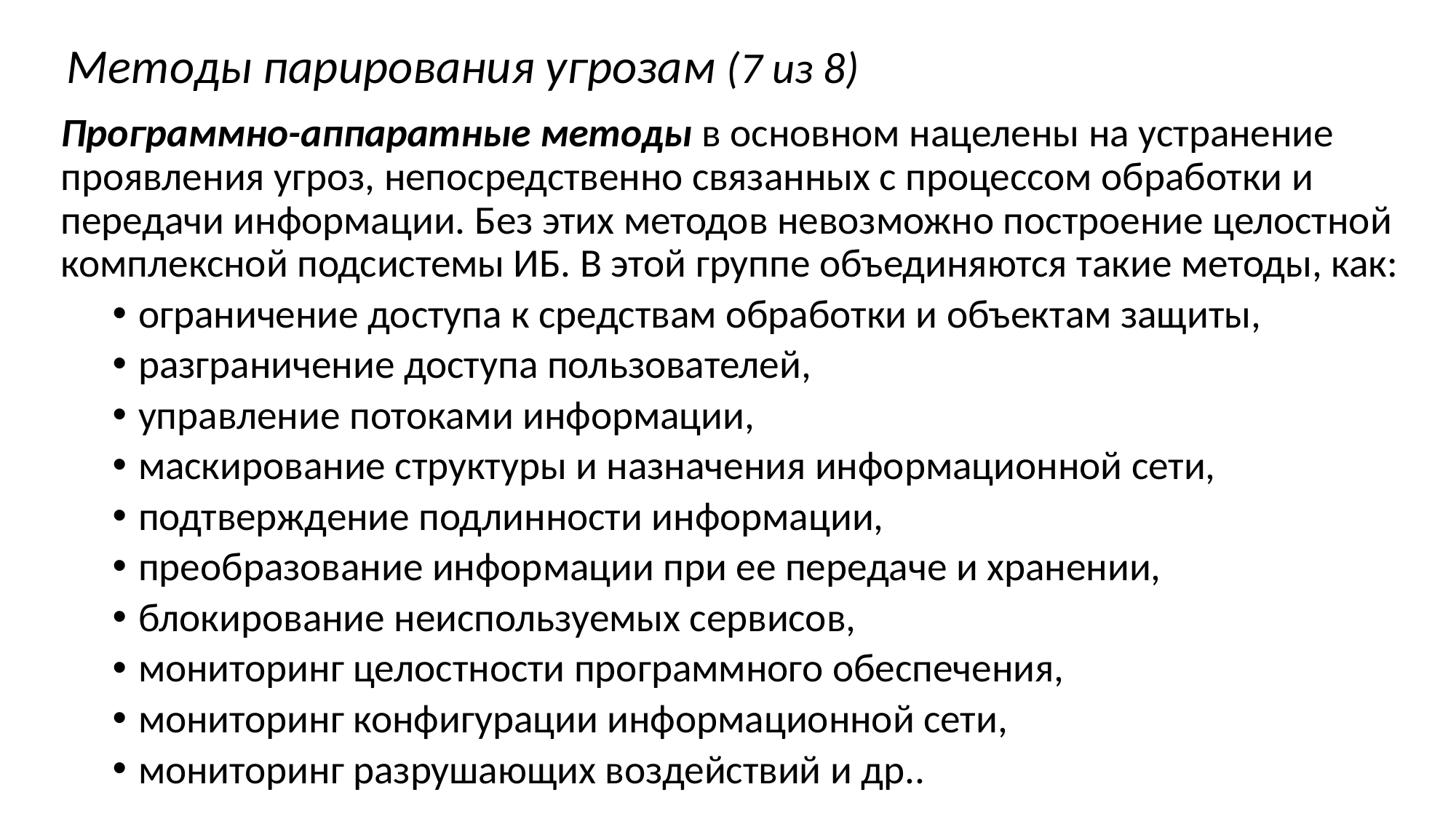

# Методы парирования угрозам (7 из 8)
Программно-аппаратные методы в основном нацелены на устранение проявления угроз, непосредственно связанных с процессом обработки и передачи информации. Без этих методов невозможно построение целостной комплексной подсистемы ИБ. В этой группе объединяются такие методы, как:
ограничение доступа к средствам обработки и объектам защиты,
разграничение доступа пользователей,
управление потоками информации,
маскирование структуры и назначения информационной сети,
подтверждение подлинности информации,
преобразование информации при ее передаче и хранении,
блокирование неиспользуемых сервисов,
мониторинг целостности программного обеспечения,
мониторинг конфигурации информационной сети,
мониторинг разрушающих воздействий и др..